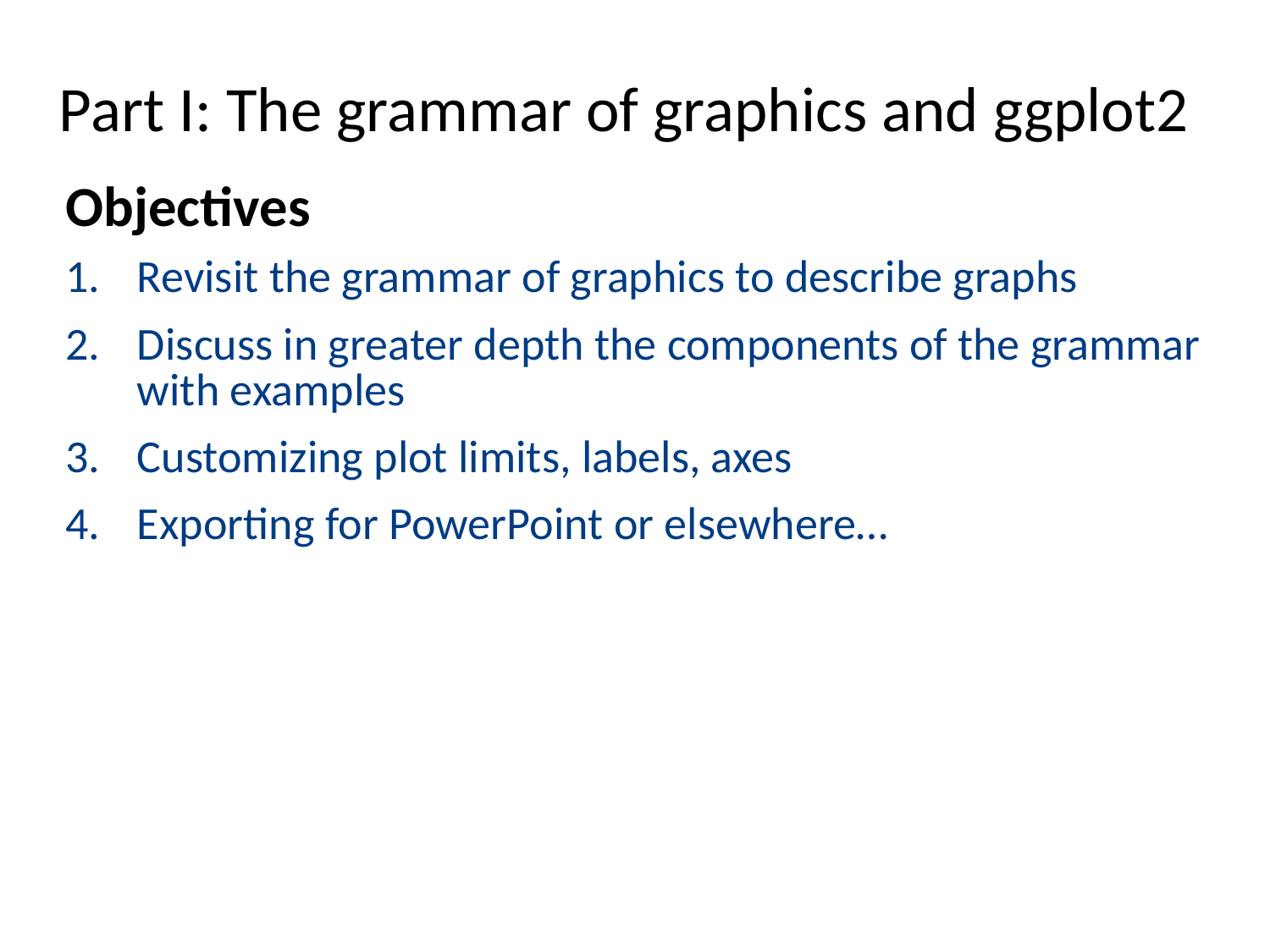

Part I: The grammar of graphics and ggplot2
Objectives
Revisit the grammar of graphics to describe graphs
Discuss in greater depth the components of the grammar with examples
Customizing plot limits, labels, axes
Exporting for PowerPoint or elsewhere…